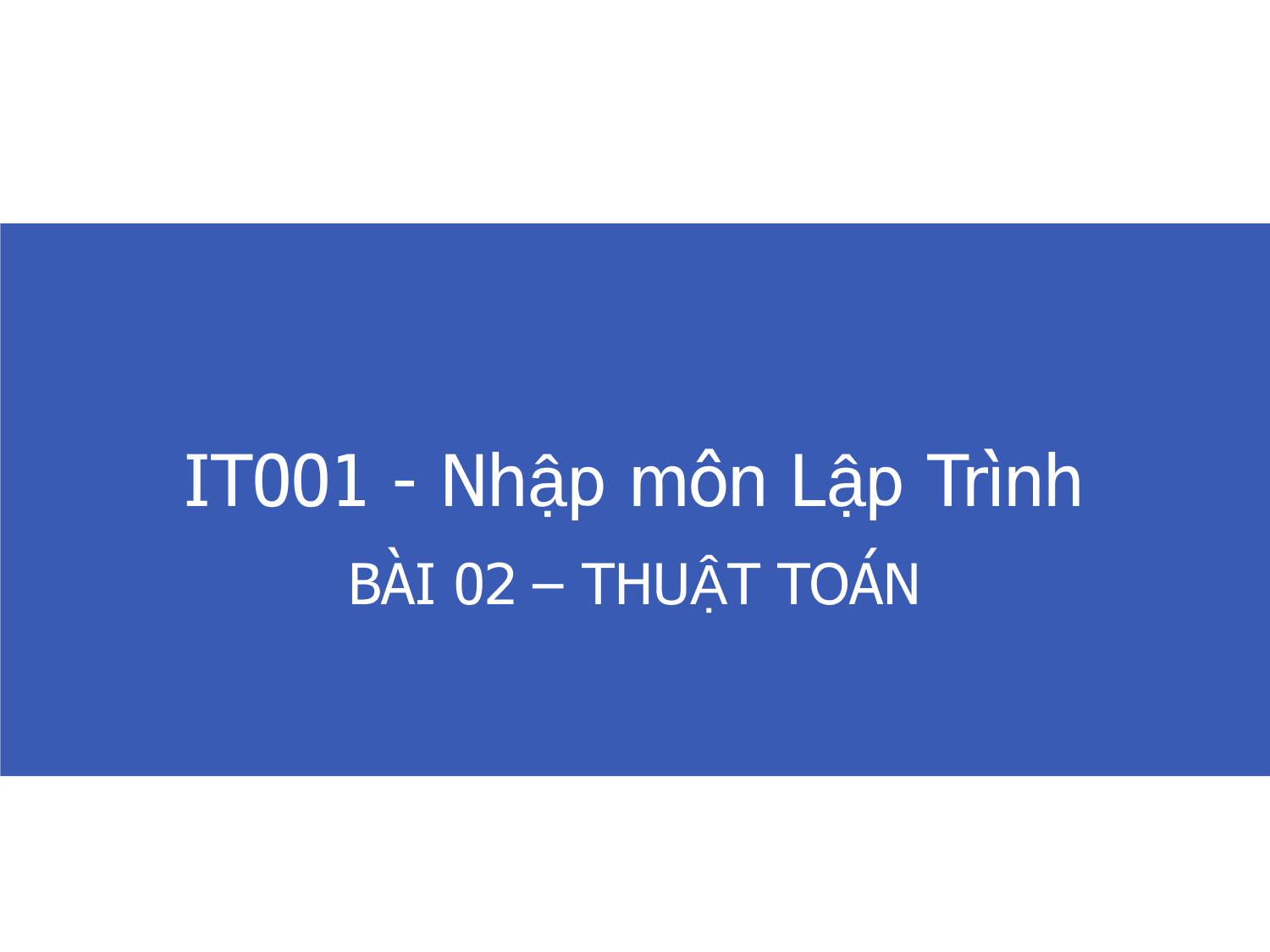

# IT001 - Nhập môn Lập Trình
Bài 02 – thuật toán